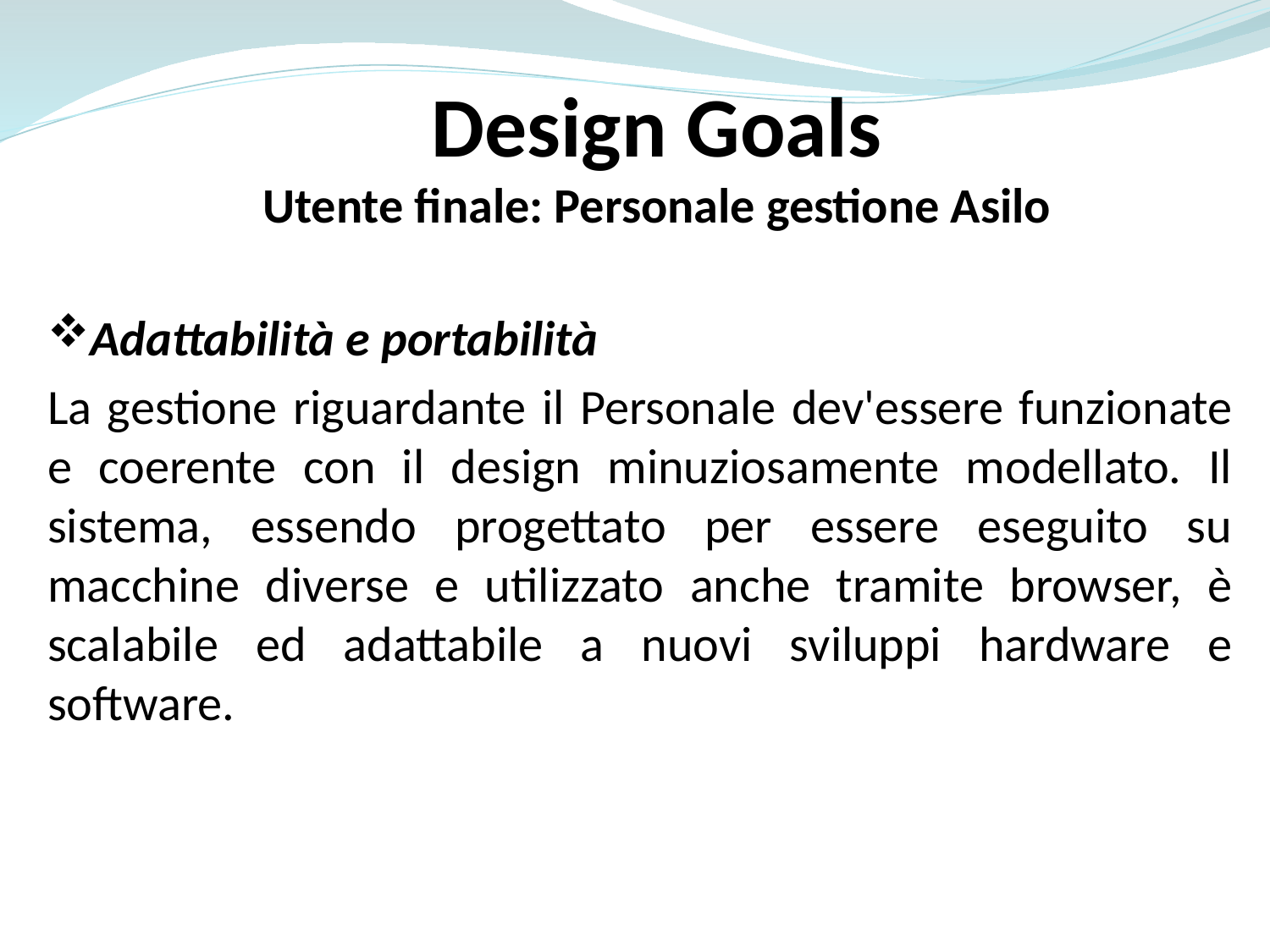

Design Goals
Utente finale: Personale gestione Asilo

Adattabilità e portabilità
La gestione riguardante il Personale dev'essere funzionate e coerente con il design minuziosamente modellato. Il sistema, essendo progettato per essere eseguito su macchine diverse e utilizzato anche tramite browser, è scalabile ed adattabile a nuovi sviluppi hardware e software.